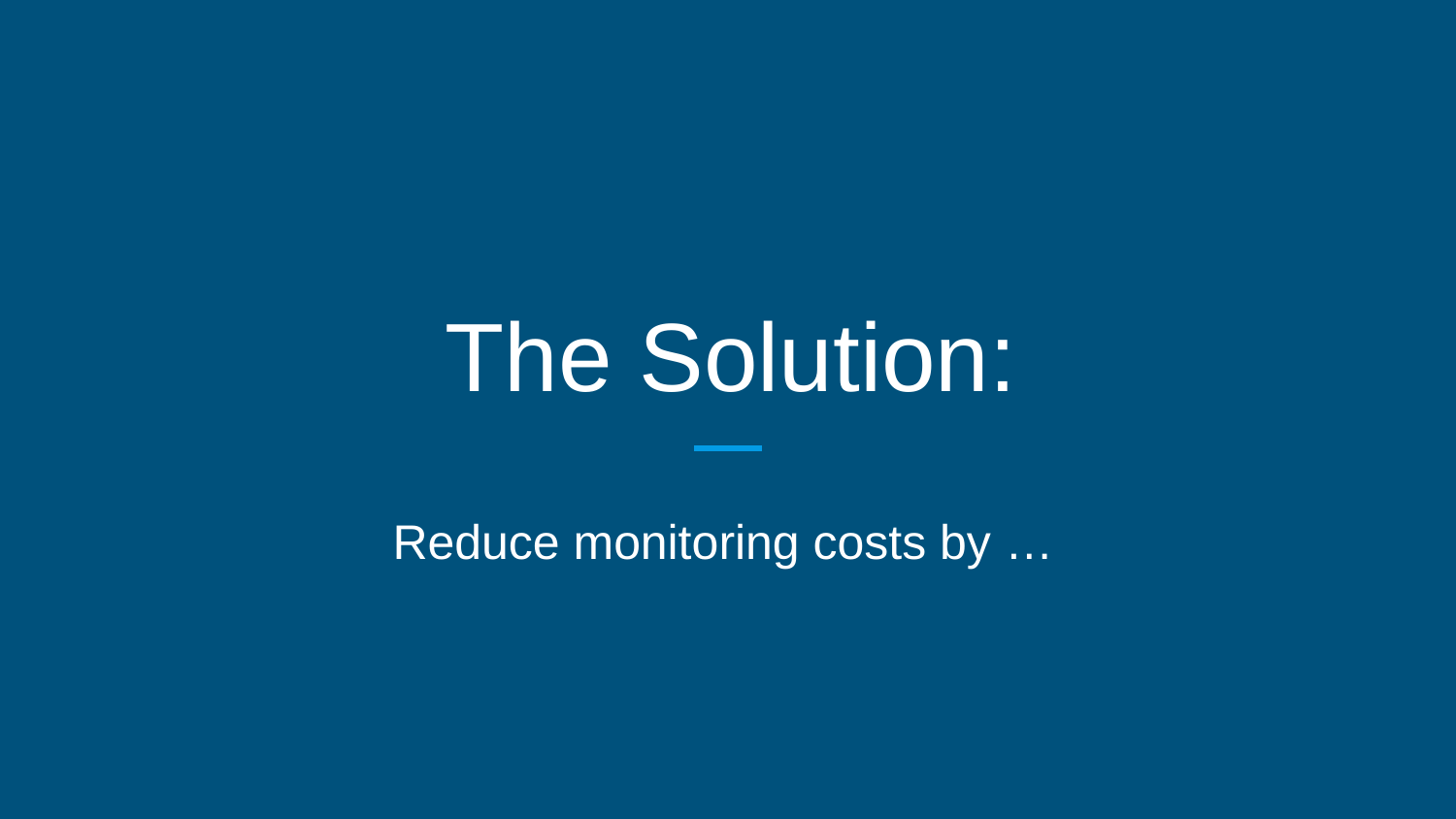

# The Solution:
Reduce monitoring costs by …